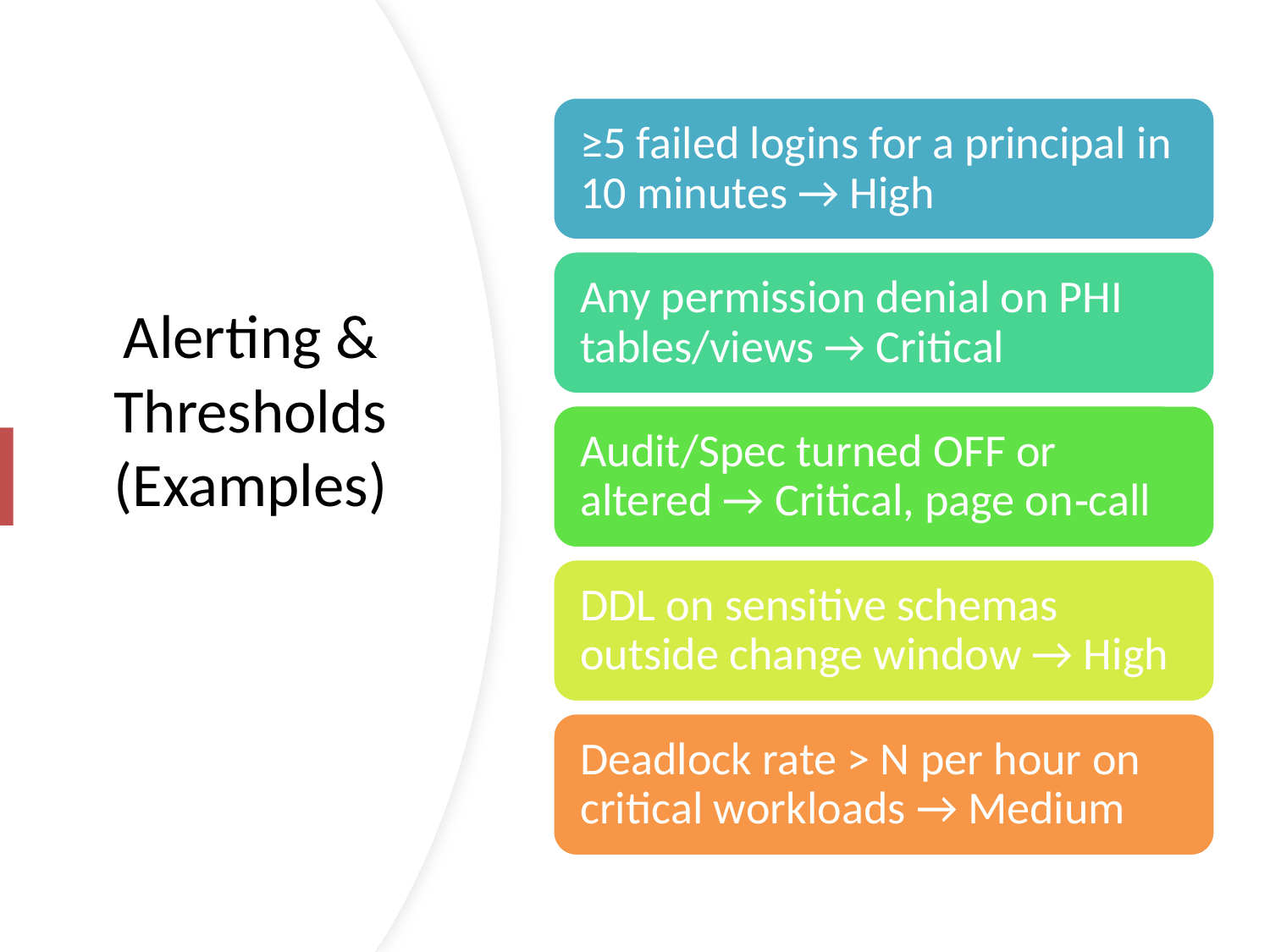

# Alerting & Thresholds (Examples)
≥5 failed logins for a principal in 10 minutes → High
Any permission denial on PHI tables/views → Critical
Audit/Spec turned OFF or altered → Critical, page on‑call
DDL on sensitive schemas outside change window → High
Deadlock rate > N per hour on critical workloads → Medium